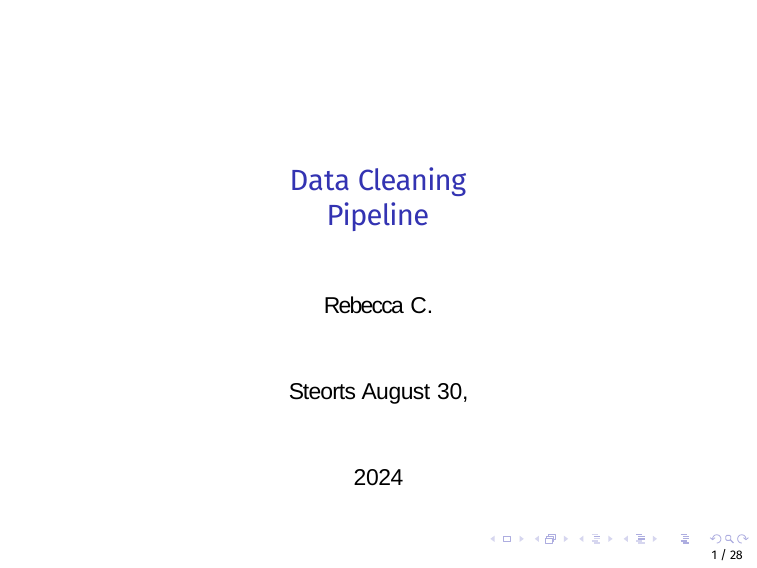

Data Cleaning Pipeline
Rebecca C. Steorts August 30, 2024
1 / 28